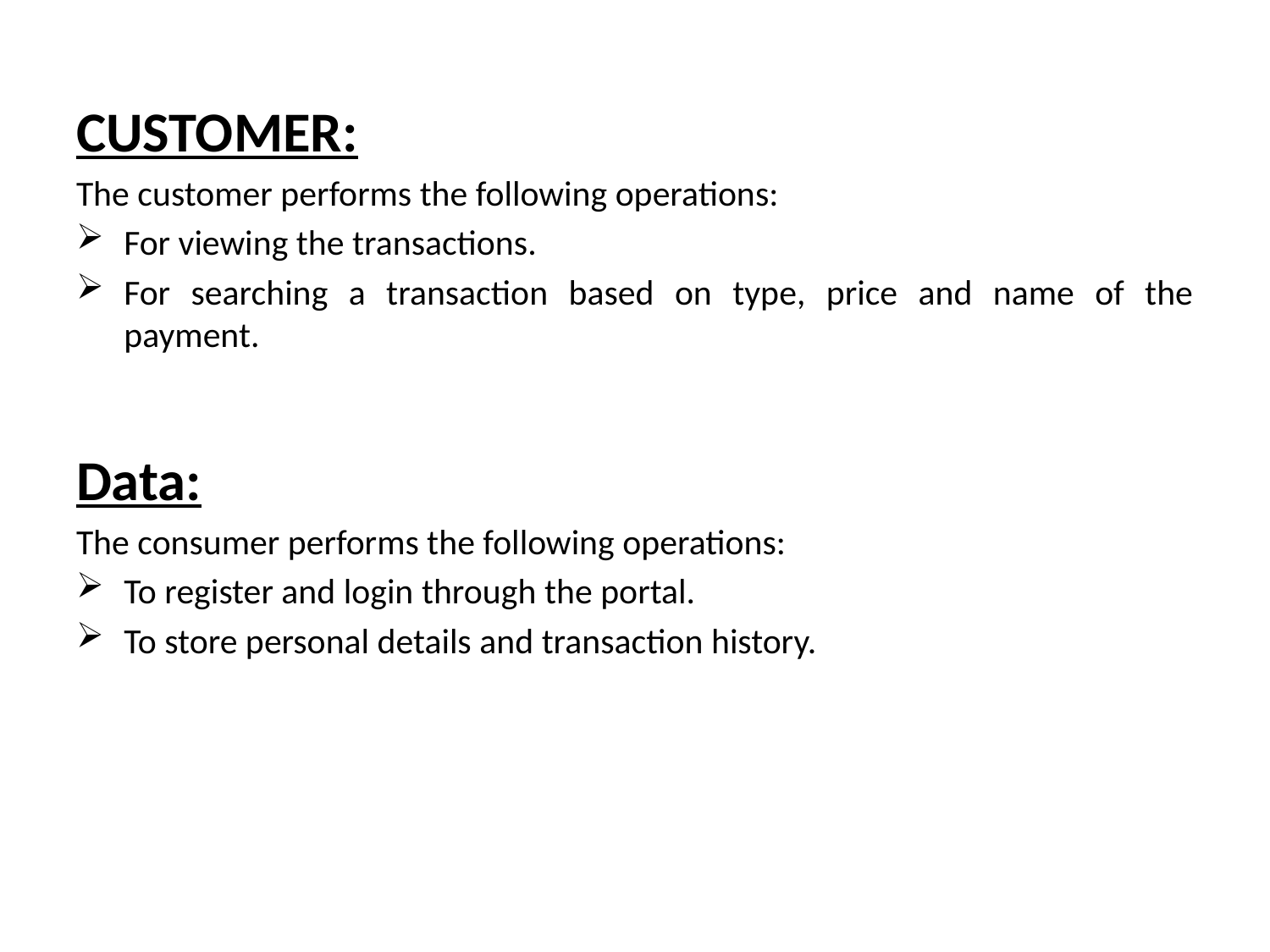

# l
CUSTOMER:
The customer performs the following operations:
For viewing the transactions.
For searching a transaction based on type, price and name of the payment.

Data:
The consumer performs the following operations:
To register and login through the portal.
To store personal details and transaction history.